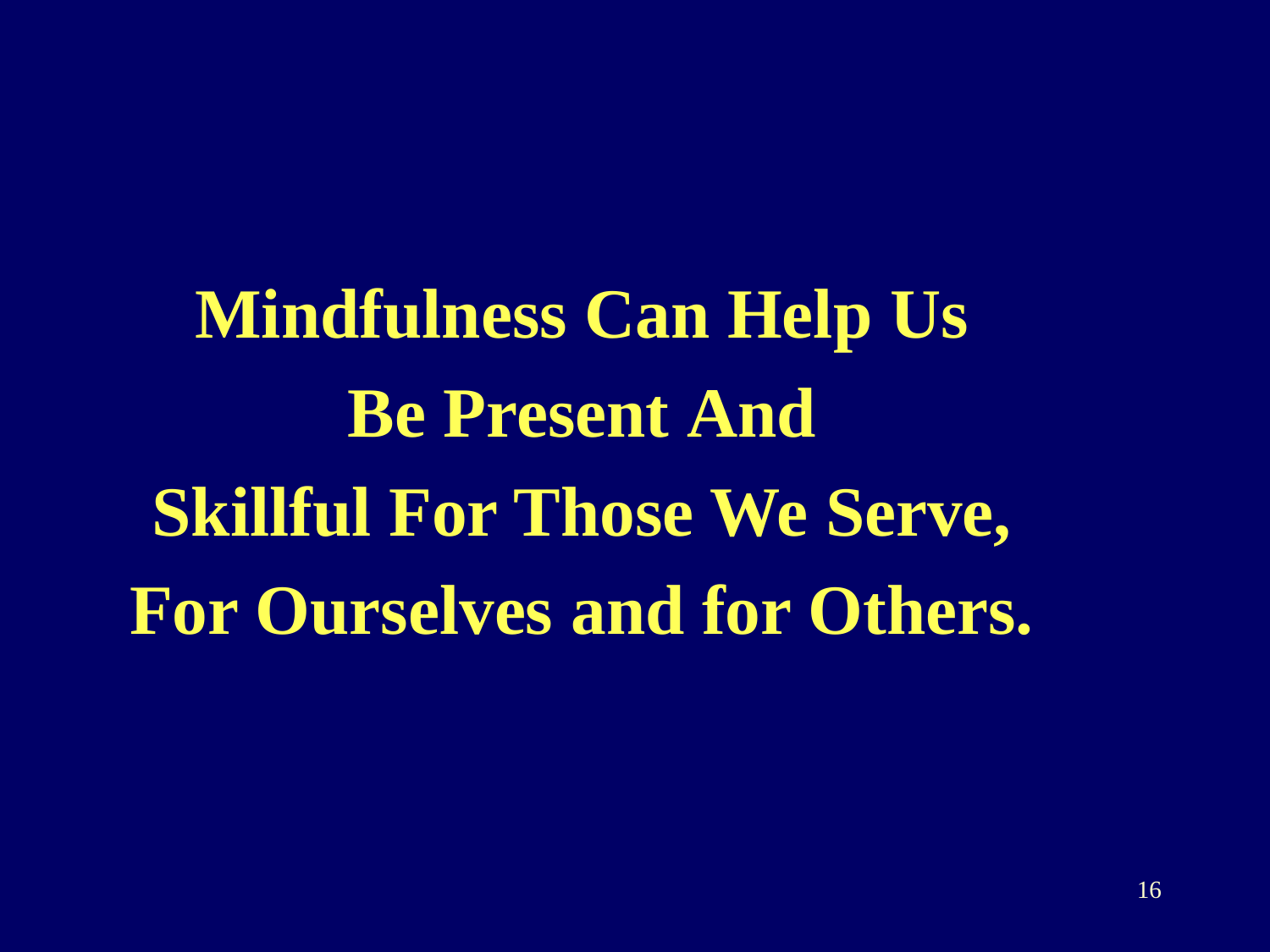

Mindfulness Can Help Us
Be Present And
Skillful For Those We Serve,
For Ourselves and for Others.
16